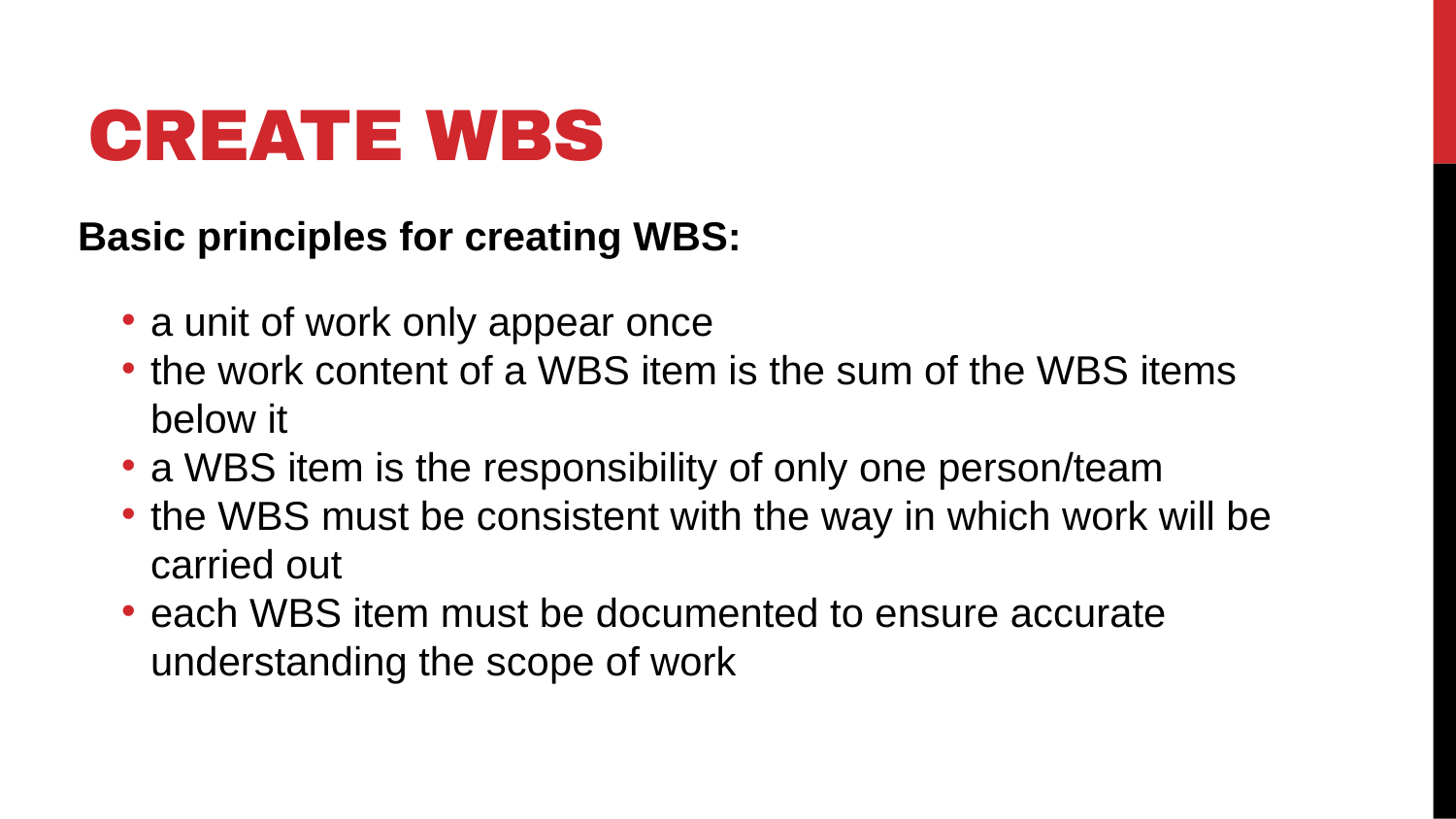

# Create WBS
Basic principles for creating WBS:
a unit of work only appear once
the work content of a WBS item is the sum of the WBS items below it
a WBS item is the responsibility of only one person/team
the WBS must be consistent with the way in which work will be carried out
each WBS item must be documented to ensure accurate understanding the scope of work